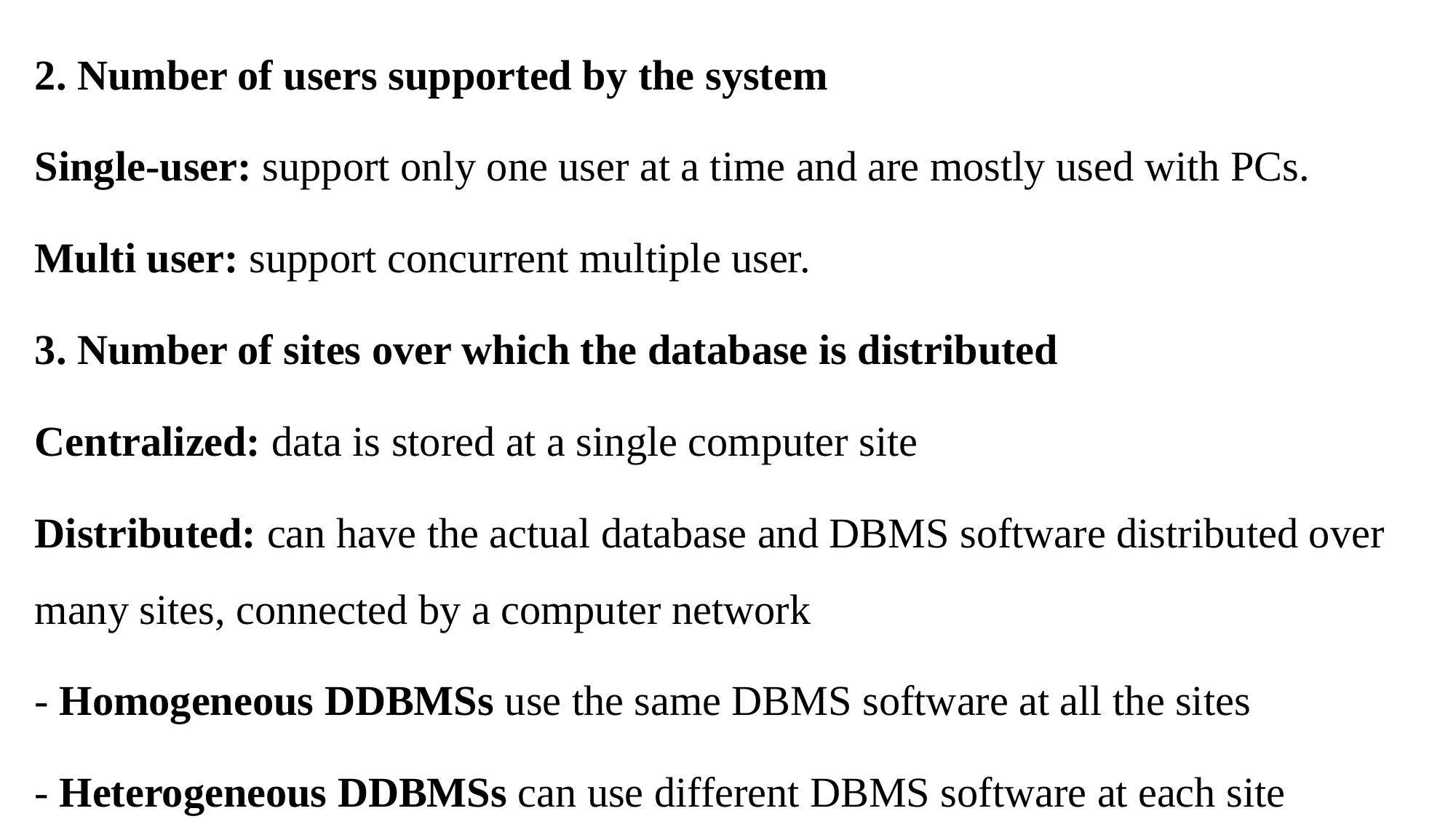

2. Number of users supported by the system
Single-user: support only one user at a time and are mostly used with PCs.
Multi user: support concurrent multiple user.
3. Number of sites over which the database is distributed
Centralized: data is stored at a single computer site
Distributed: can have the actual database and DBMS software distributed over many sites, connected by a computer network
- Homogeneous DDBMSs use the same DBMS software at all the sites
- Heterogeneous DDBMSs can use different DBMS software at each site